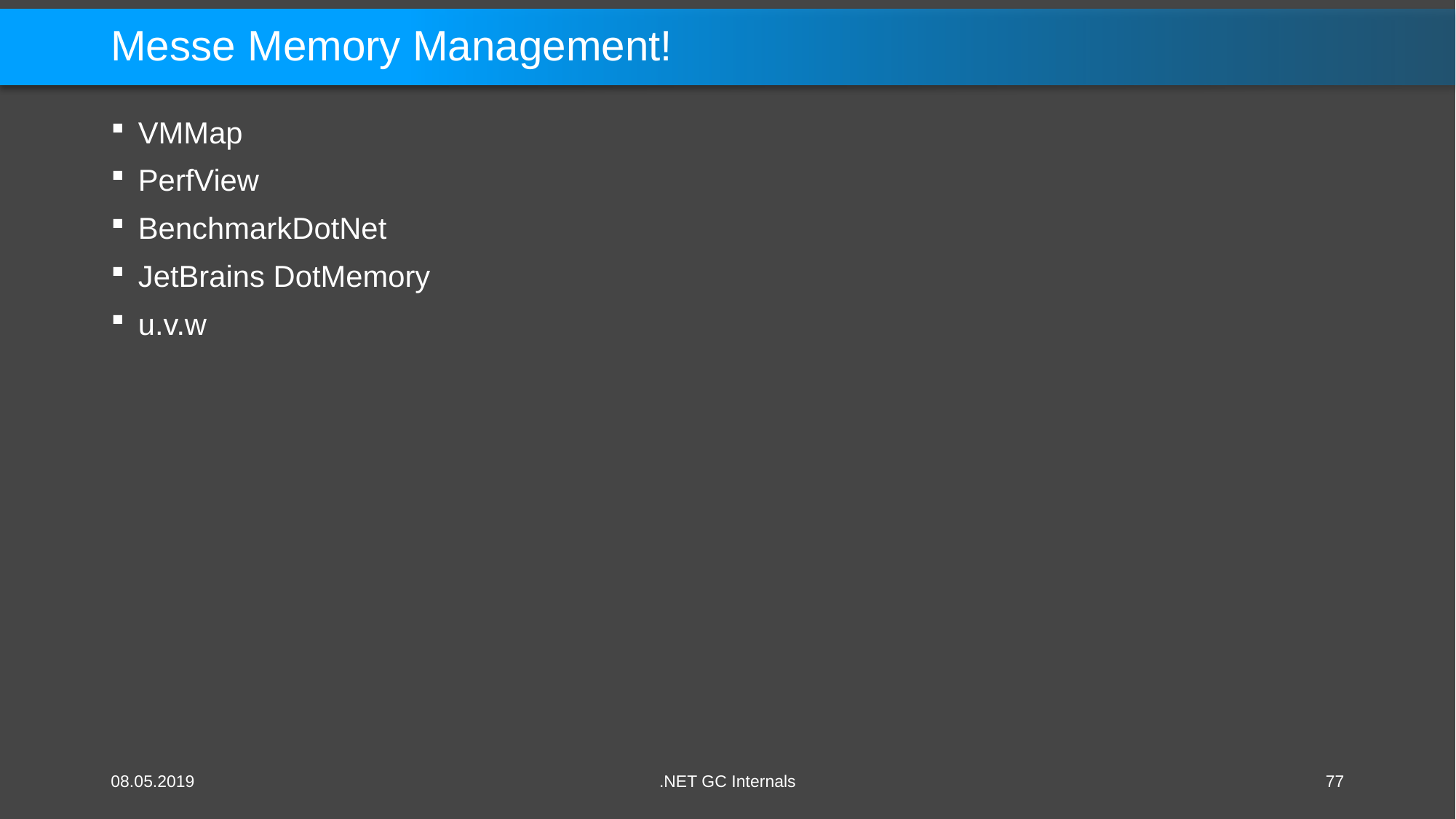

# Messe Memory Management!
VMMap
PerfView
BenchmarkDotNet
JetBrains DotMemory
u.v.w
08.05.2019
.NET GC Internals
77